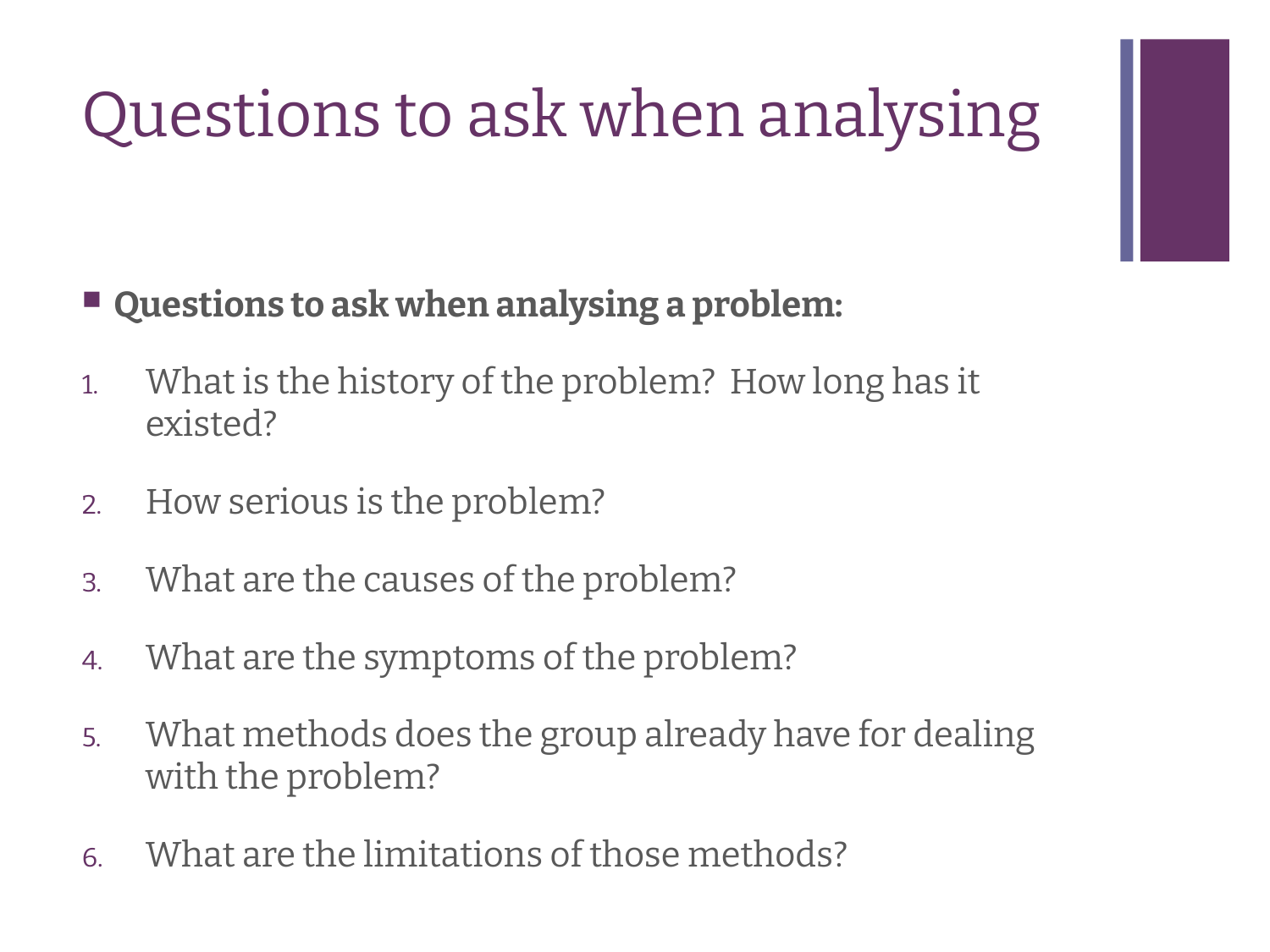

# Questions to ask when analysing
Questions to ask when analysing a problem:
What is the history of the problem?  How long has it existed?
How serious is the problem?
What are the causes of the problem?
What are the symptoms of the problem?
What methods does the group already have for dealing with the problem?
What are the limitations of those methods?